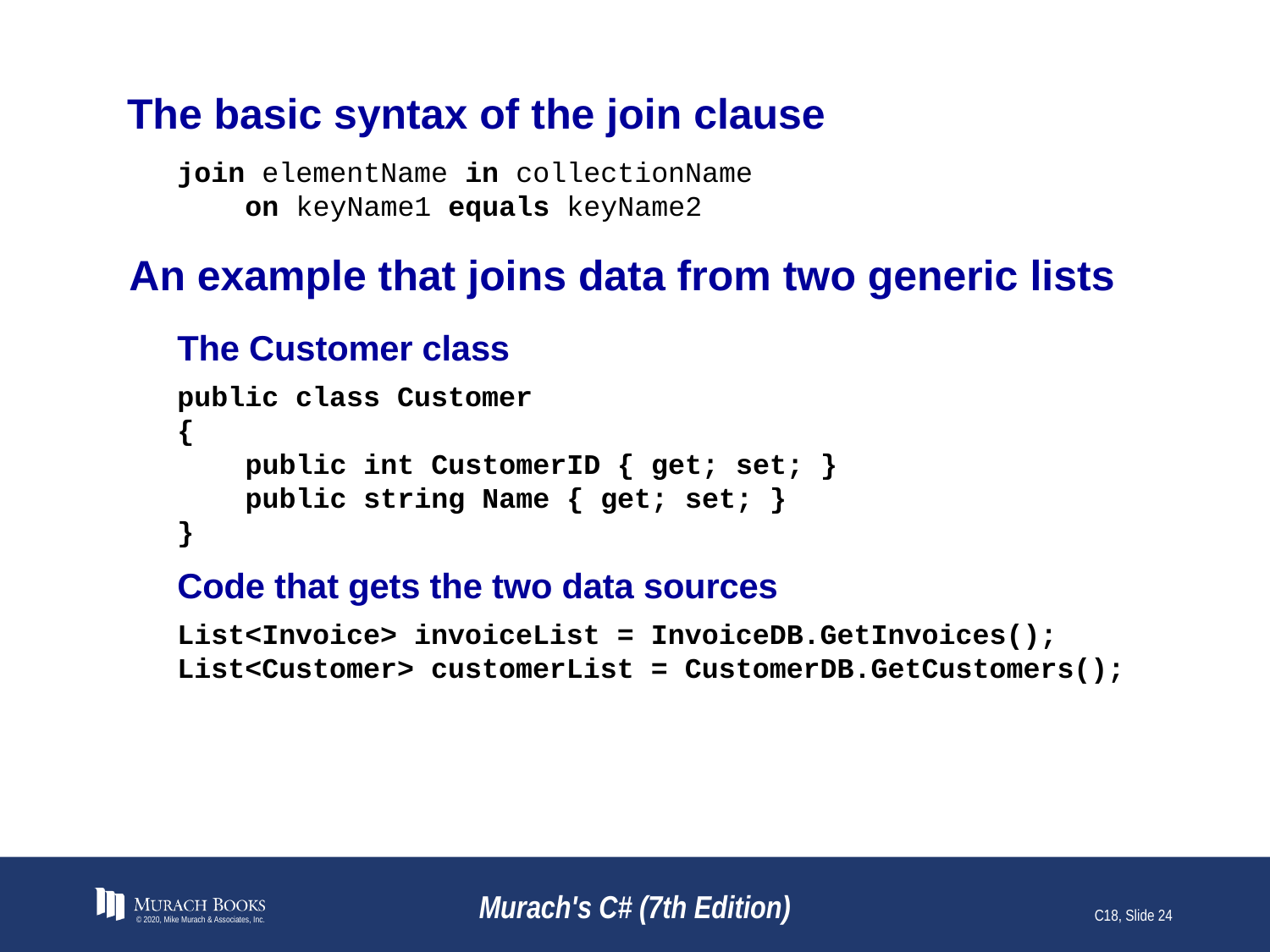

# The basic syntax of the join clause
join elementName in collectionName
    on keyName1 equals keyName2
An example that joins data from two generic lists
The Customer class
public class Customer
{
    public int CustomerID { get; set; }
    public string Name { get; set; }
}
Code that gets the two data sources
List<Invoice> invoiceList = InvoiceDB.GetInvoices();
List<Customer> customerList = CustomerDB.GetCustomers();

© 2020, Mike Murach & Associates, Inc.
Murach's C# (7th Edition)

C18, Slide 24